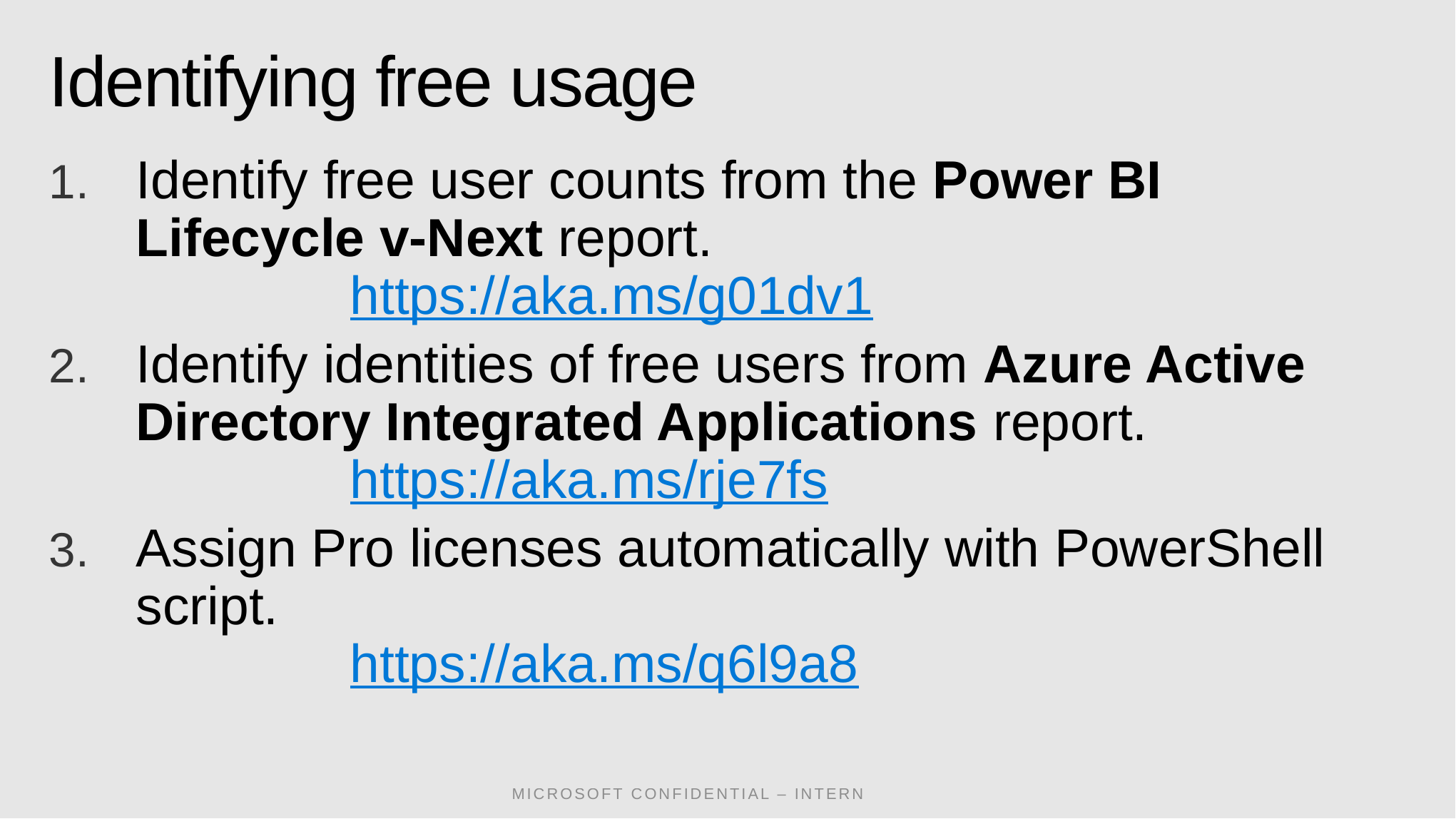

# Identifying free usage
Identify free user counts from the Power BI Lifecycle v-Next report.
		https://aka.ms/g01dv1
Identify identities of free users from Azure Active Directory Integrated Applications report.
		https://aka.ms/rje7fs
Assign Pro licenses automatically with PowerShell script.
		https://aka.ms/q6l9a8